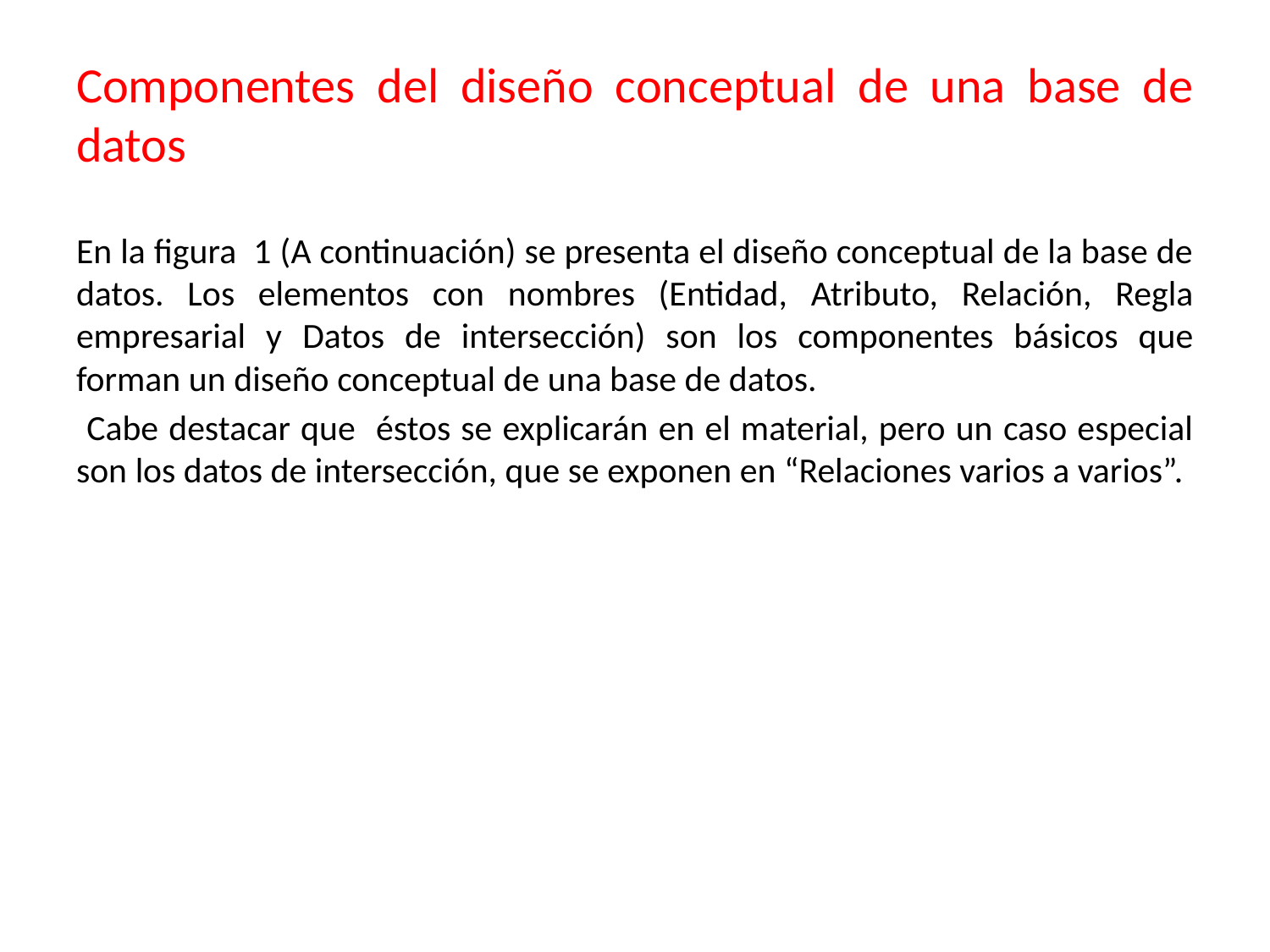

# Componentes del diseño conceptual de una base de datos
En la figura  1 (A continuación) se presenta el diseño conceptual de la base de datos. Los elementos con nombres (Entidad, Atributo, Relación, Regla empresarial y Datos de intersección) son los componentes básicos que forman un diseño conceptual de una base de datos.
 Cabe destacar que  éstos se explicarán en el material, pero un caso especial son los datos de intersección, que se exponen en “Relaciones varios a varios”.